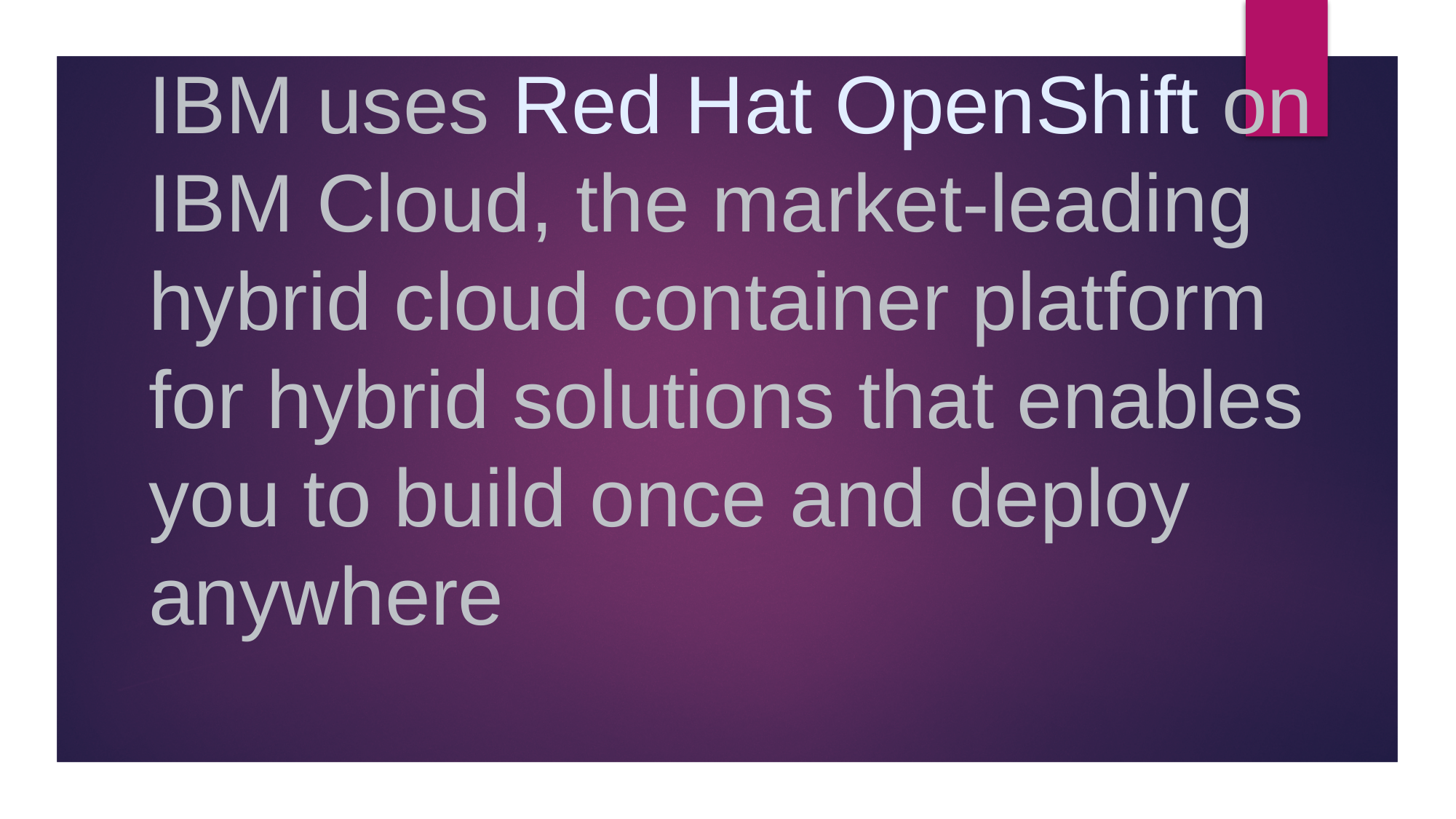

# IBM uses Red Hat OpenShift on IBM Cloud, the market-leading hybrid cloud container platform for hybrid solutions that enables you to build once and deploy anywhere